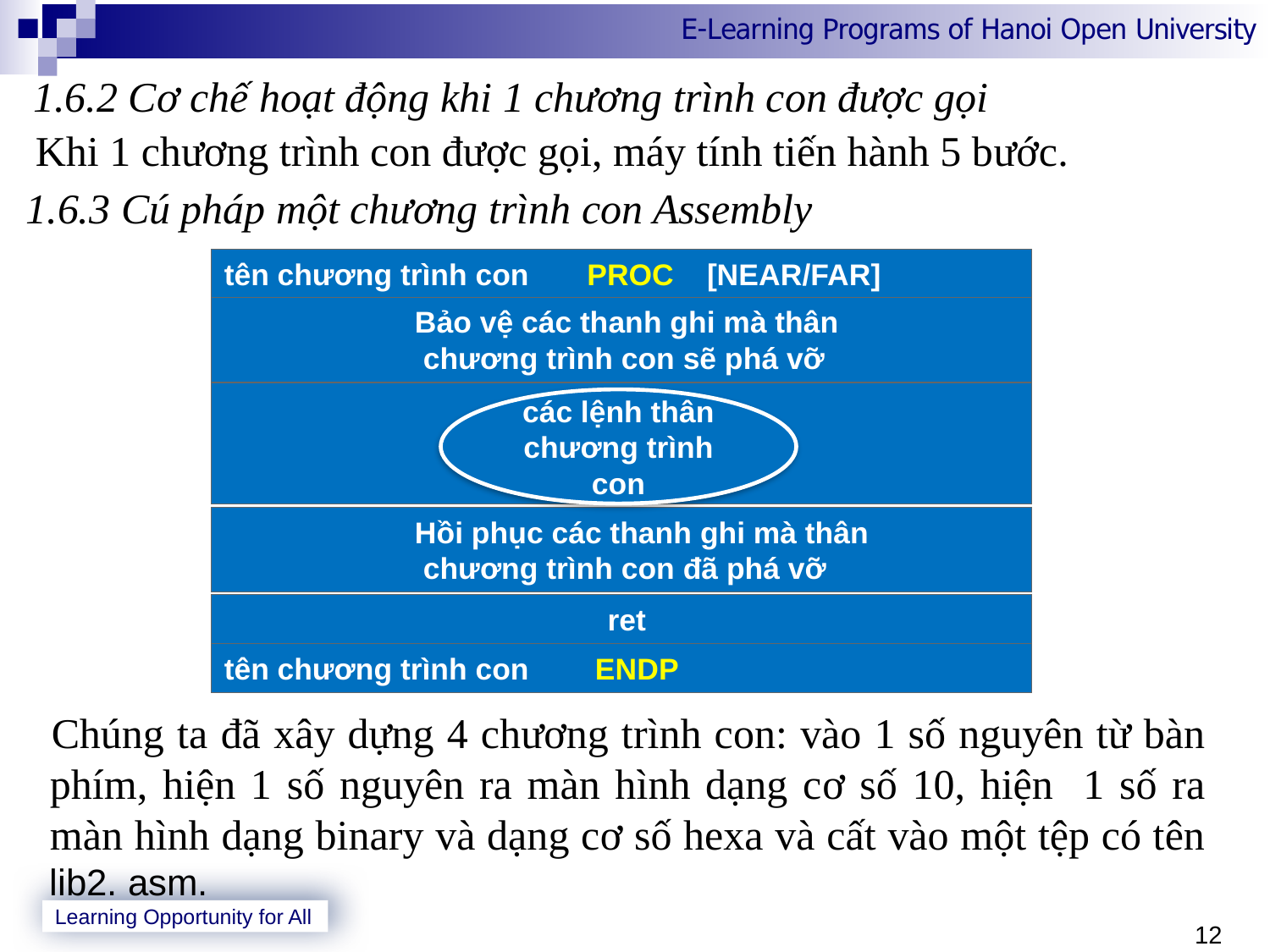

1.6.2 Cơ chế hoạt động khi 1 chương trình con được gọi
Khi 1 chương trình con được gọi, máy tính tiến hành 5 bước.
1.6.3 Cú pháp một chương trình con Assembly

tên chương trình con       PROC    [NEAR/FAR]
Bảo vệ các thanh ghi mà thân
 chương trình con sẽ phá vỡ

các lệnh thân chương trình con
Hồi phục các thanh ghi mà thân
 chương trình con đã phá vỡ
	    ret
tên chương trình con        ENDP
Chúng ta đã xây dựng 4 chương trình con: vào 1 số nguyên từ bàn phím, hiện 1 số nguyên ra màn hình dạng cơ số 10, hiện  1 số ra màn hình dạng binary và dạng cơ số hexa và cất vào một tệp có tên lib2. asm.
12